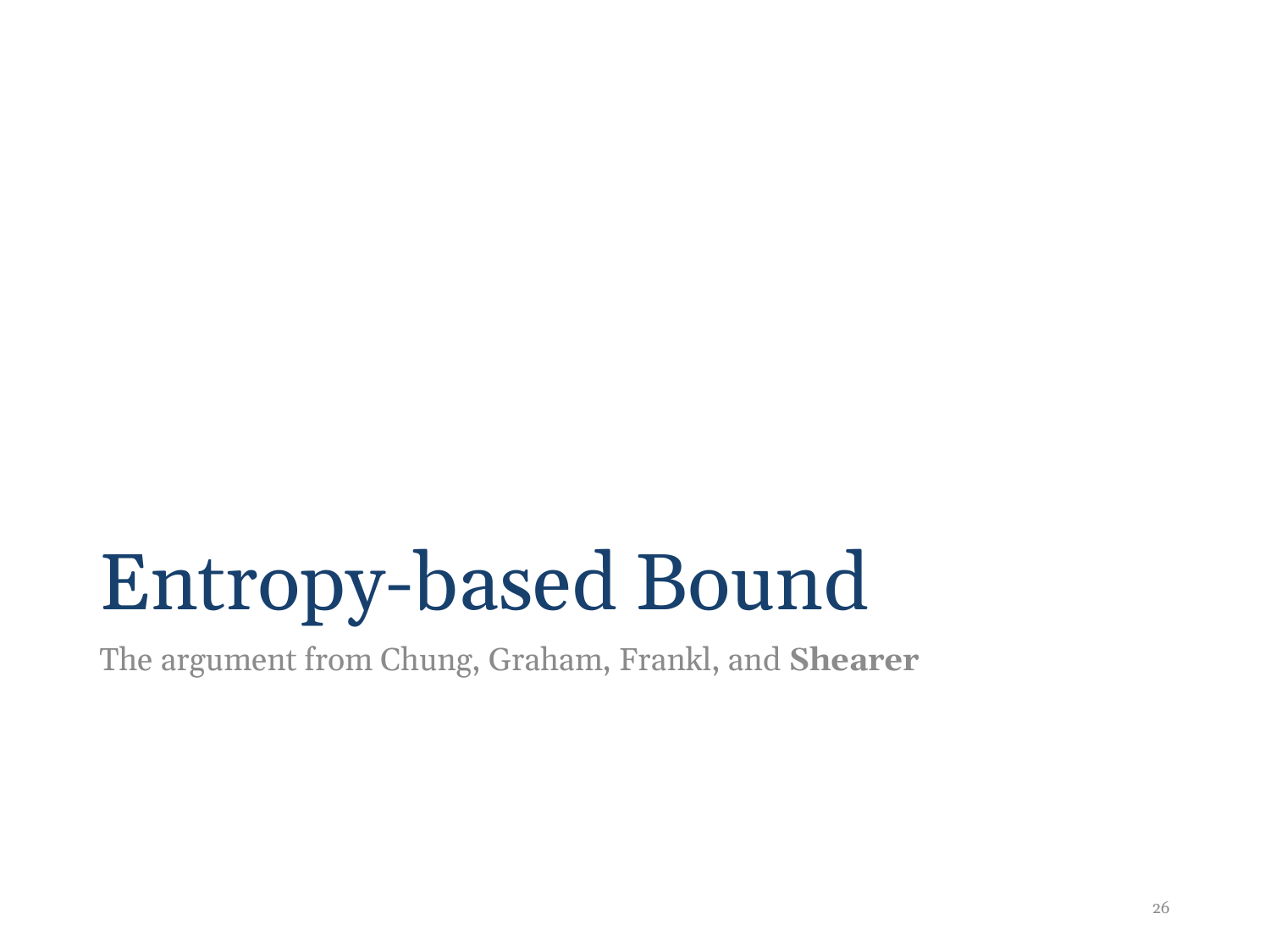

# Entropy-based Bound
The argument from Chung, Graham, Frankl, and Shearer
26